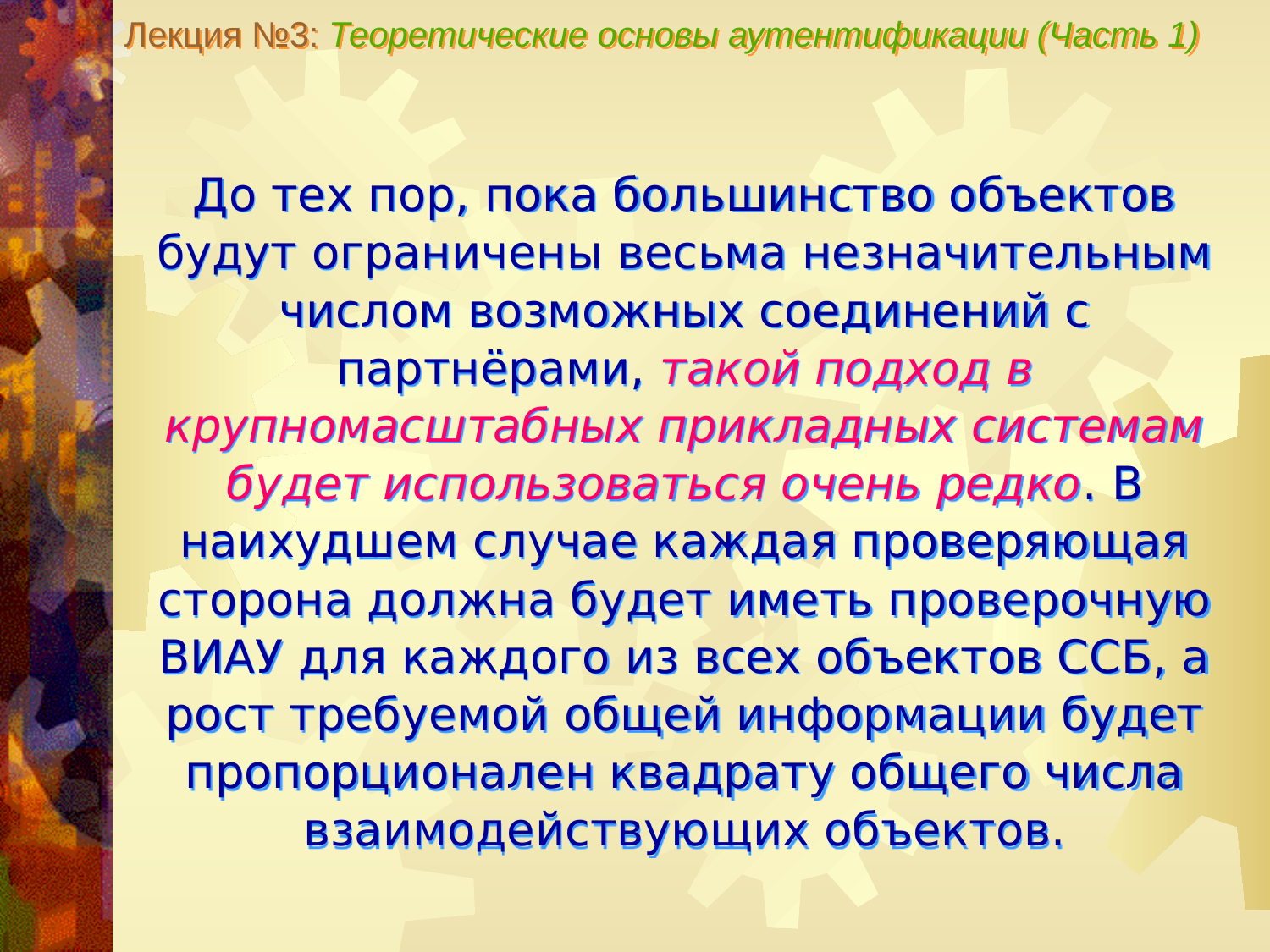

Лекция №3: Теоретические основы аутентификации (Часть 1)
До тех пор, пока большинство объектов будут ограничены весьма незначительным числом возможных соединений с партнёрами, такой подход в крупномасштабных прикладных системам будет использоваться очень редко. В наихудшем случае каждая проверяющая сторона должна будет иметь проверочную ВИАУ для каждого из всех объектов ССБ, а рост требуемой общей информации будет пропорционален квадрату общего числа взаимодействующих объектов.